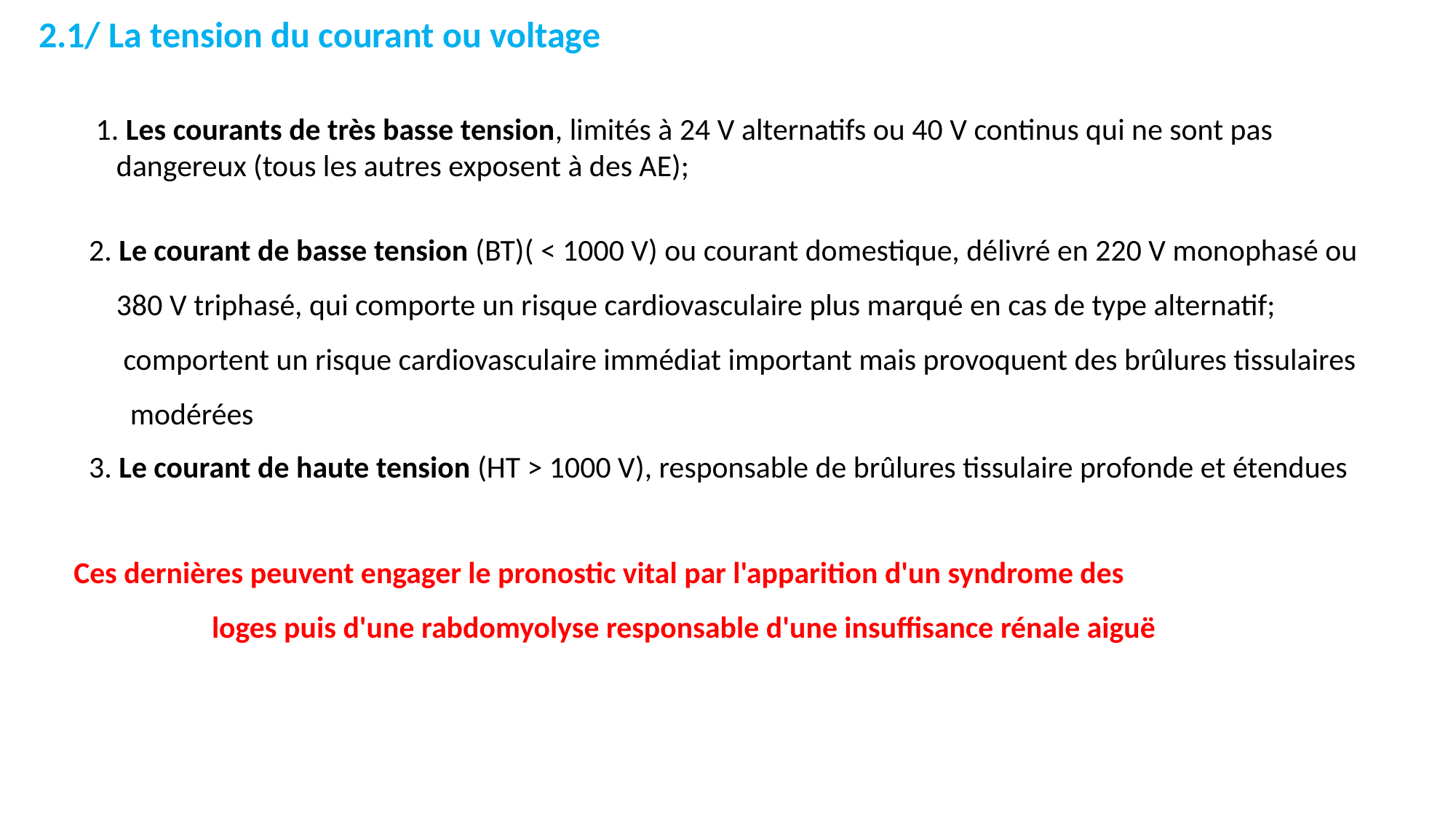

2.1/ La tension du courant ou voltage
 1. Les courants de très basse tension, limités à 24 V alternatifs ou 40 V continus qui ne sont pas
    dangereux (tous les autres exposent à des AE);
2. Le courant de basse tension (BT)( < 1000 V) ou courant domestique, délivré en 220 V monophasé ou
    380 V triphasé, qui comporte un risque cardiovasculaire plus marqué en cas de type alternatif;
     comportent un risque cardiovasculaire immédiat important mais provoquent des brûlures tissulaires
      modérées

3. Le courant de haute tension (HT > 1000 V), responsable de brûlures tissulaire profonde et étendues
 Ces dernières peuvent engager le pronostic vital par l'apparition d'un syndrome des
                     loges puis d'une rabdomyolyse responsable d'une insuffisance rénale aiguë